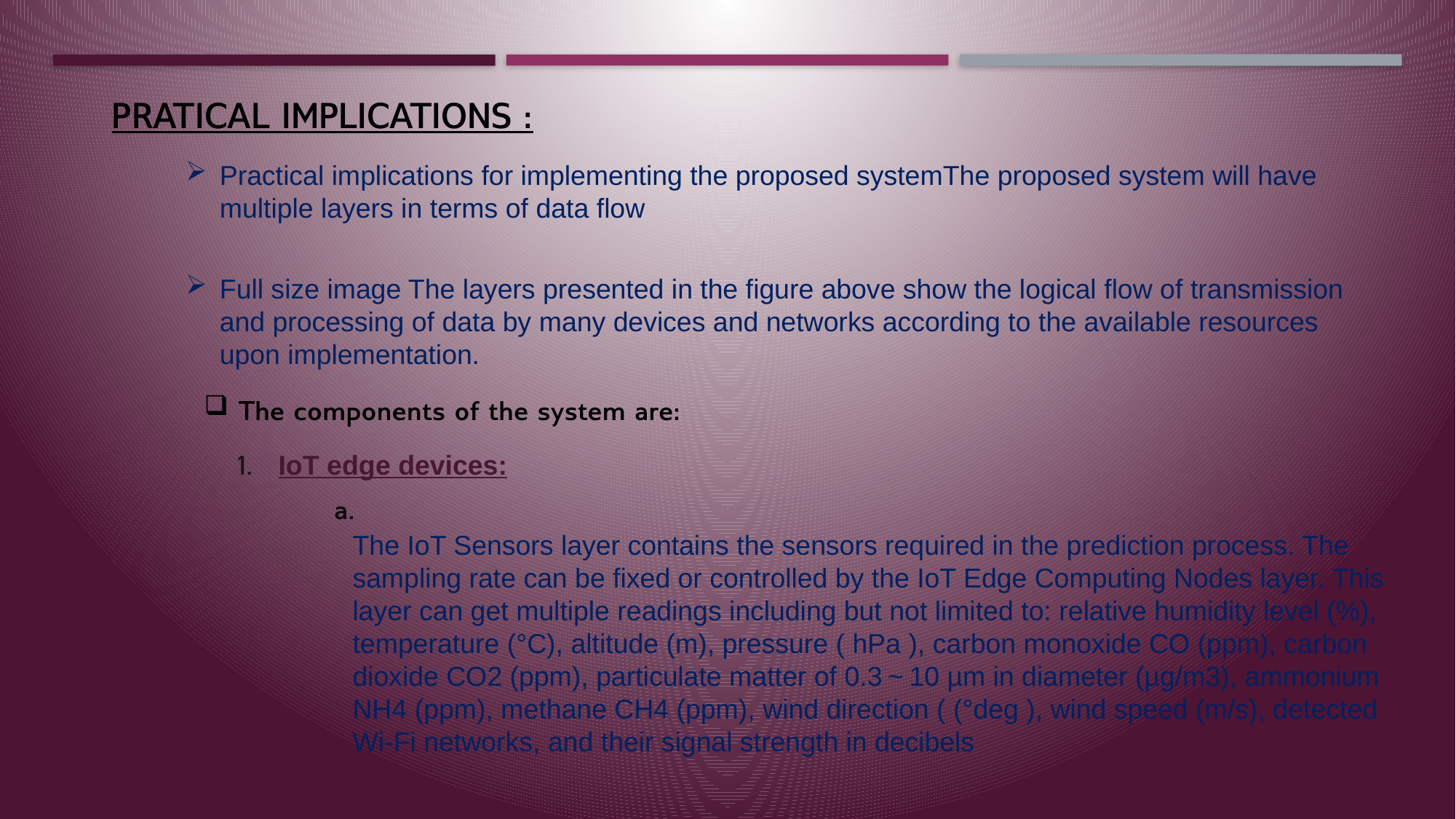

PRATICAL IMPLICATIONS :
Practical implications for implementing the proposed systemThe proposed system will have multiple layers in terms of data flow
Full size image The layers presented in the figure above show the logical flow of transmission and processing of data by many devices and networks according to the available resources upon implementation.
The components of the system are:
1.
IoT edge devices:
a.
The IoT Sensors layer contains the sensors required in the prediction process. The sampling rate can be fixed or controlled by the IoT Edge Computing Nodes layer. This layer can get multiple readings including but not limited to: relative humidity level (%), temperature (°C), altitude (m), pressure ( hPa ), carbon monoxide CO (ppm), carbon dioxide CO2 (ppm), particulate matter of 0.3 ~ 10 µm in diameter (µg/m3), ammonium NH4 (ppm), methane CH4 (ppm), wind direction ( (°deg ), wind speed (m/s), detected Wi-Fi networks, and their signal strength in decibels